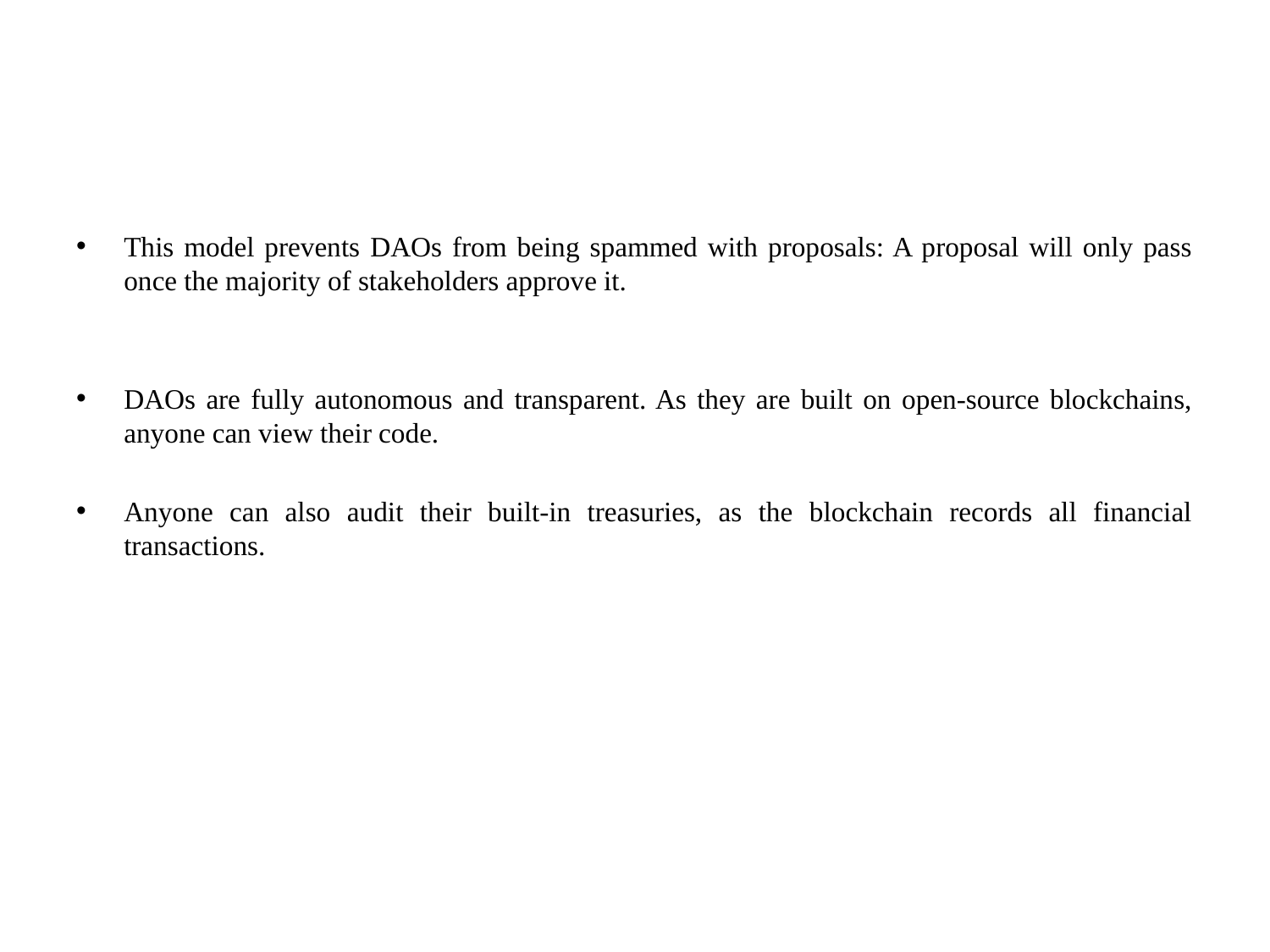

#
This model prevents DAOs from being spammed with proposals: A proposal will only pass once the majority of stakeholders approve it.

DAOs are fully autonomous and transparent. As they are built on open-source blockchains, anyone can view their code.

Anyone can also audit their built-in treasuries, as the blockchain records all financial transactions.